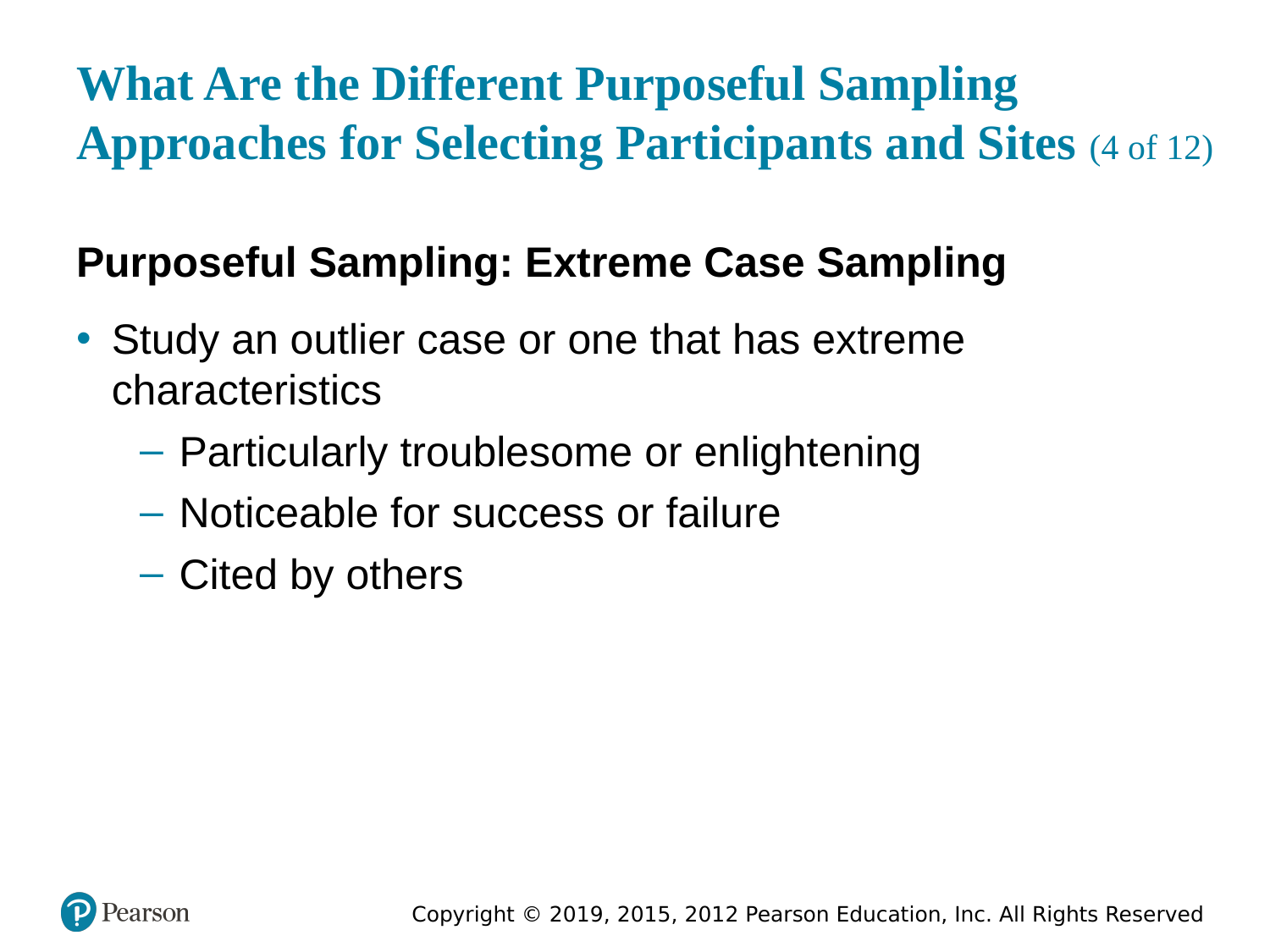

# What Are the Different Purposeful Sampling Approaches for Selecting Participants and Sites (4 of 12)
Purposeful Sampling: Extreme Case Sampling
Study an outlier case or one that has extreme characteristics
Particularly troublesome or enlightening
Noticeable for success or failure
Cited by others